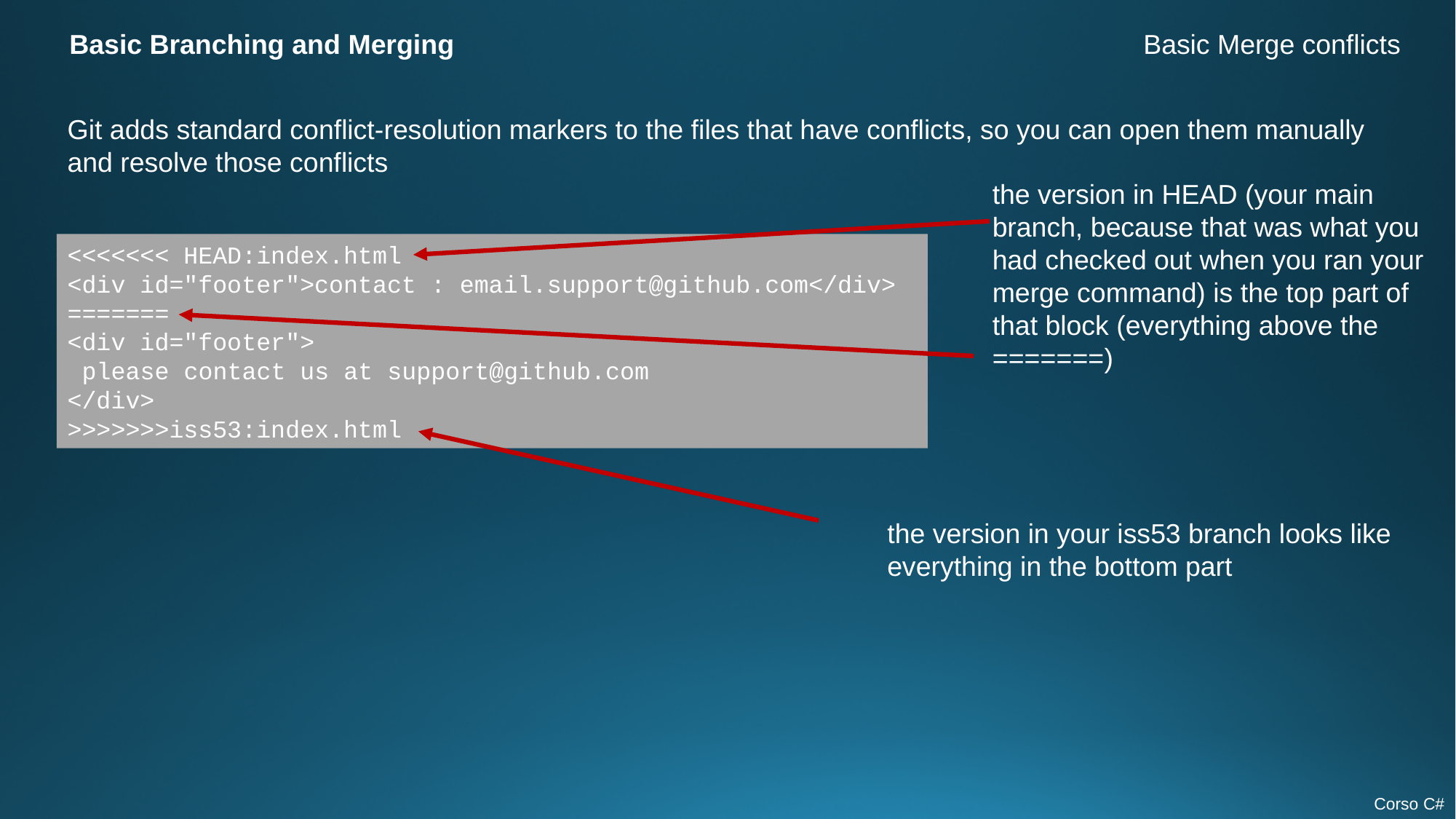

Basic Branching and Merging
Basic Merge conflicts
Git adds standard conflict-resolution markers to the files that have conflicts, so you can open them manually and resolve those conflicts
the version in HEAD (your main branch, because that was what you had checked out when you ran your merge command) is the top part of that block (everything above the =======)
<<<<<<< HEAD:index.html
<div id="footer">contact : email.support@github.com</div>
=======
<div id="footer">
 please contact us at support@github.com
</div>
>>>>>>>iss53:index.html
the version in your iss53 branch looks like everything in the bottom part
Corso C#